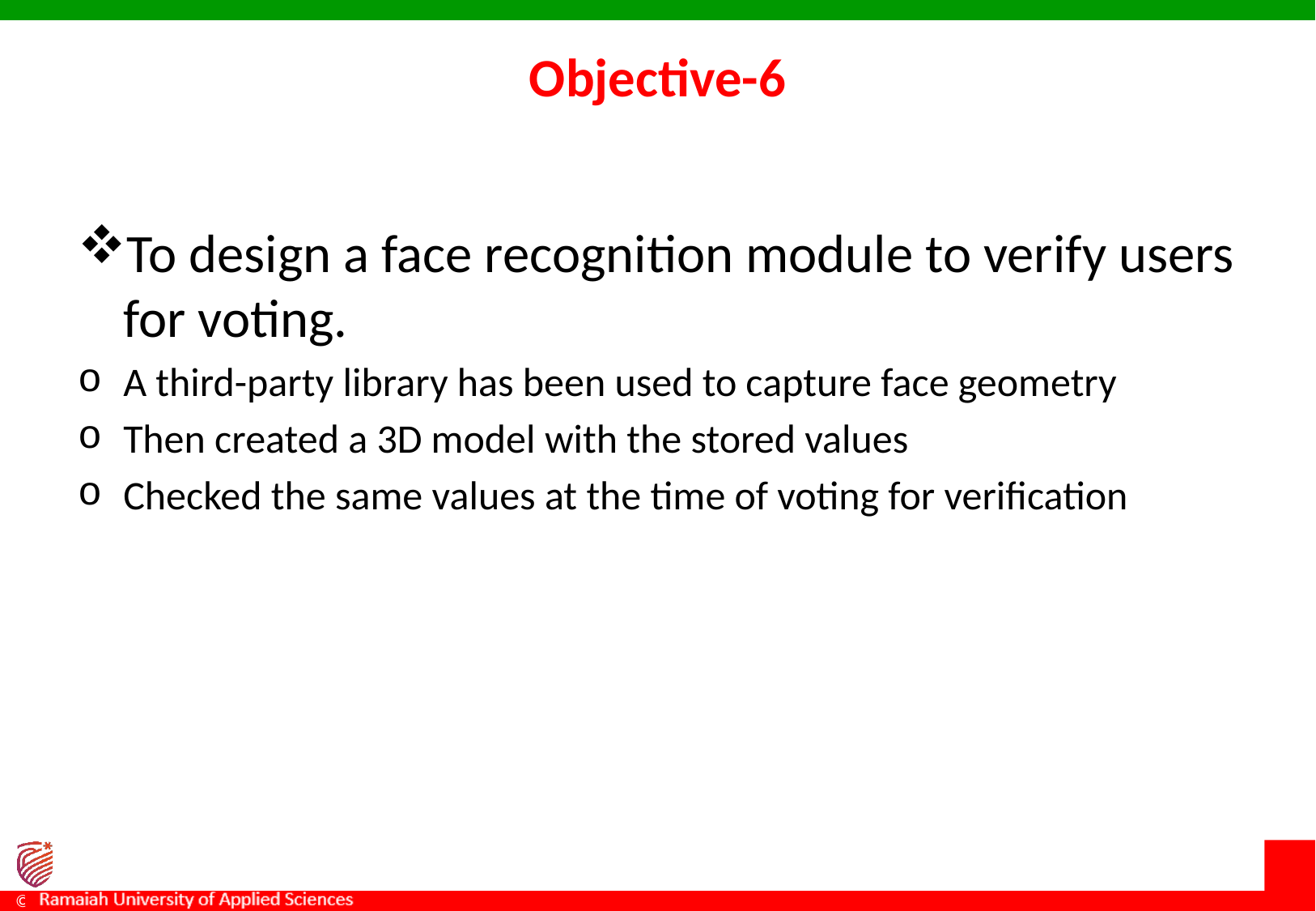

# Objective-6
To design a face recognition module to verify users for voting.
A third-party library has been used to capture face geometry
Then created a 3D model with the stored values
Checked the same values at the time of voting for verification